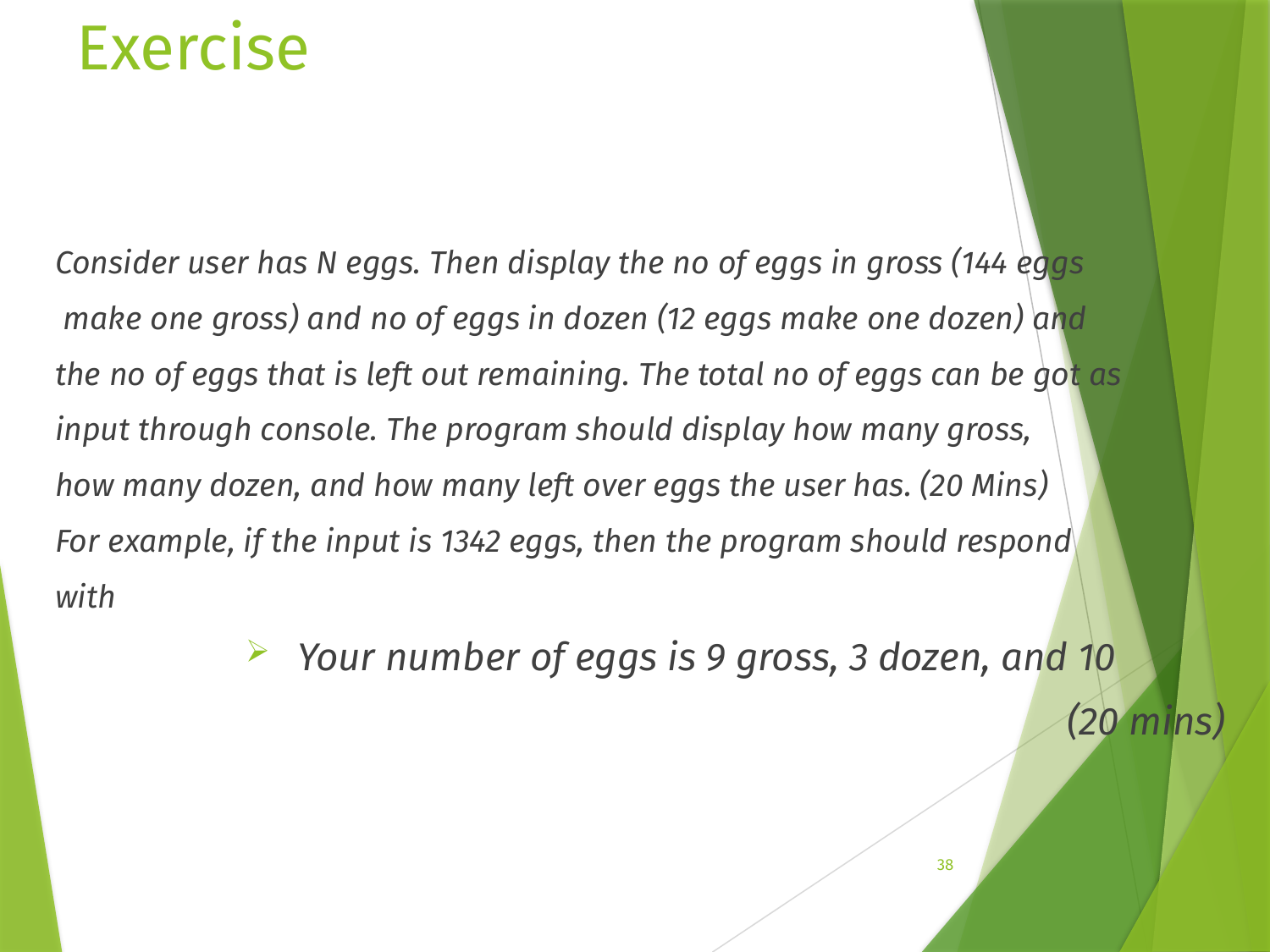

# Exercise

Consider user has N eggs. Then display the no of eggs in gross (144 eggs
 make one gross) and no of eggs in dozen (12 eggs make one dozen) and
the no of eggs that is left out remaining. The total no of eggs can be got as
input through console. The program should display how many gross,
how many dozen, and how many left over eggs the user has. (20 Mins)
For example, if the input is 1342 eggs, then the program should respond
with
  Your number of eggs is 9 gross, 3 dozen, and 10
(20 mins)

38